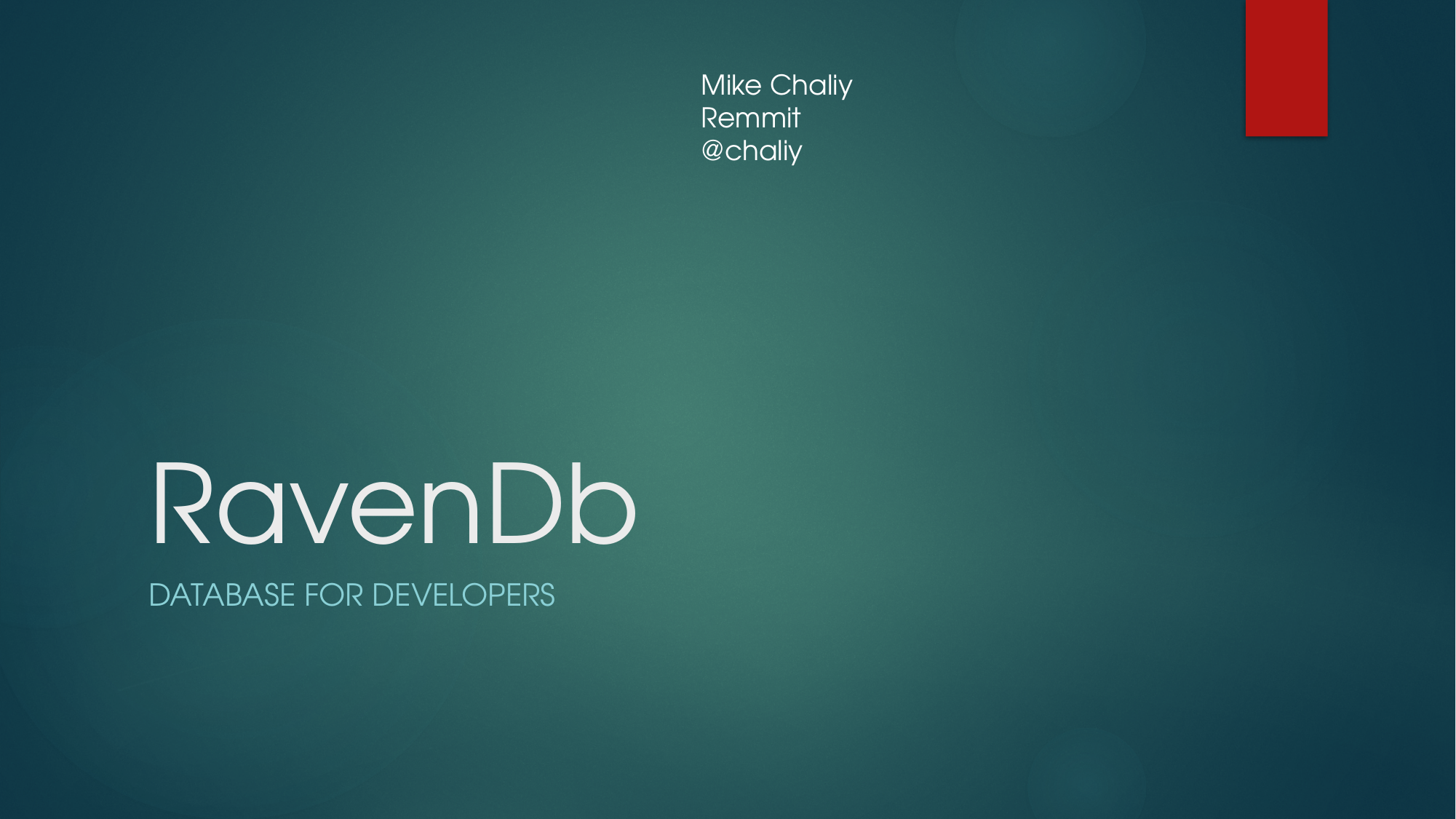

Mike Chaliy
Remmit
@chaliy
# RavenDb
Database for Developers